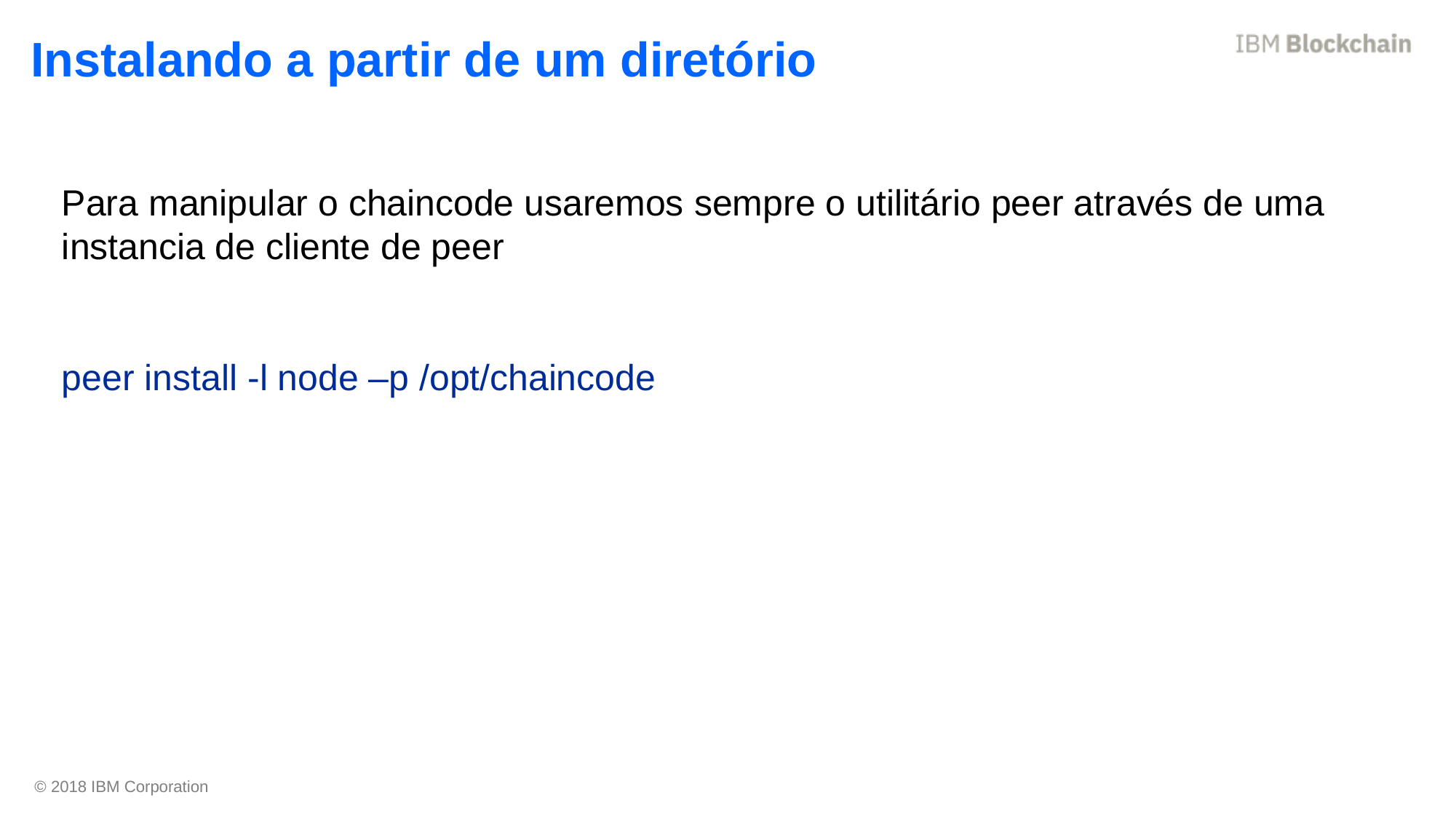

Instalando a partir de um diretório

Para manipular o chaincode usaremos sempre o utilitário peer através de uma instancia de cliente de peer

peer install -l node –p /opt/chaincode